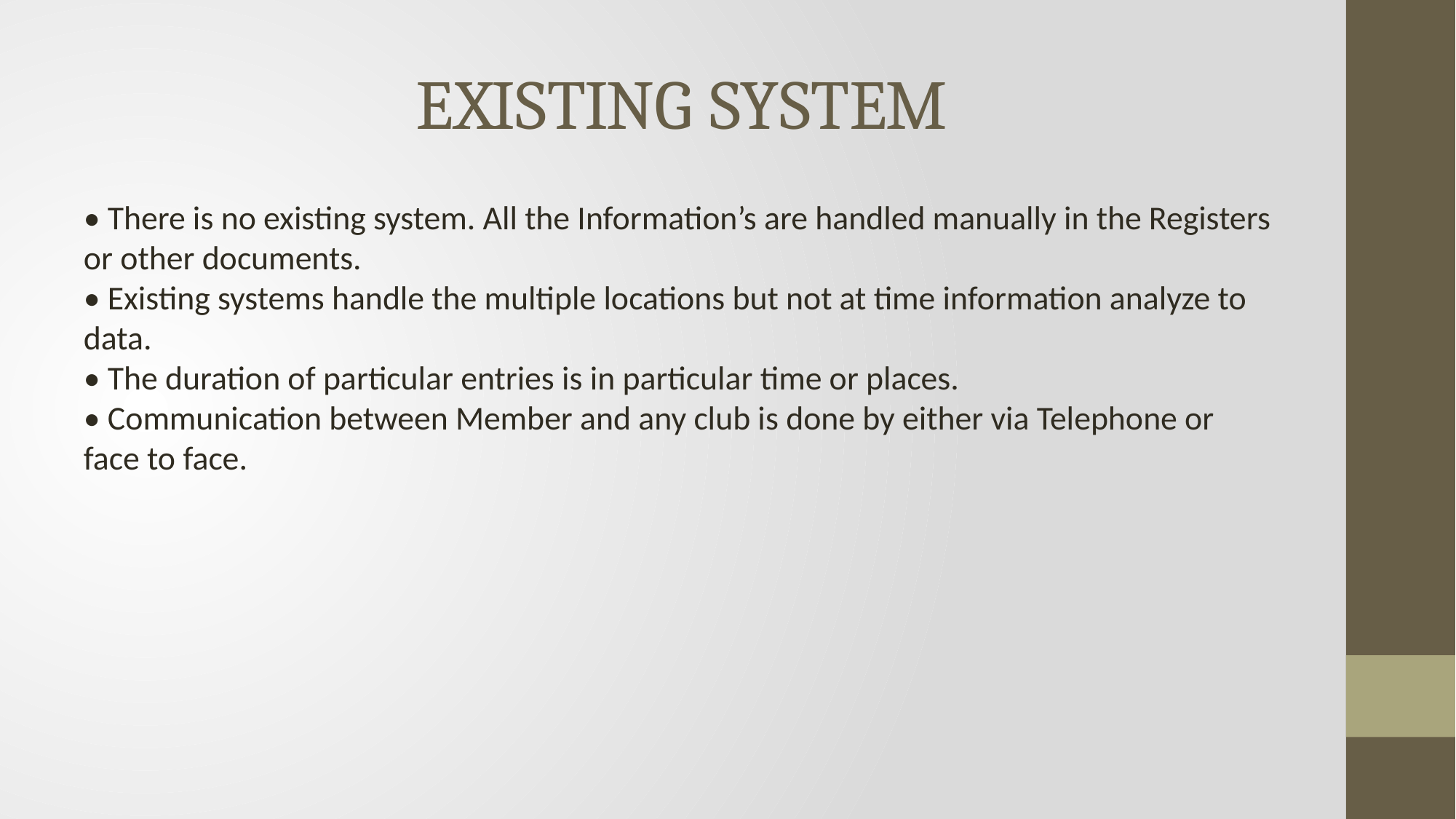

# EXISTING SYSTEM
• There is no existing system. All the Information’s are handled manually in the Registers or other documents.
• Existing systems handle the multiple locations but not at time information analyze to data.
• The duration of particular entries is in particular time or places.
• Communication between Member and any club is done by either via Telephone or face to face.